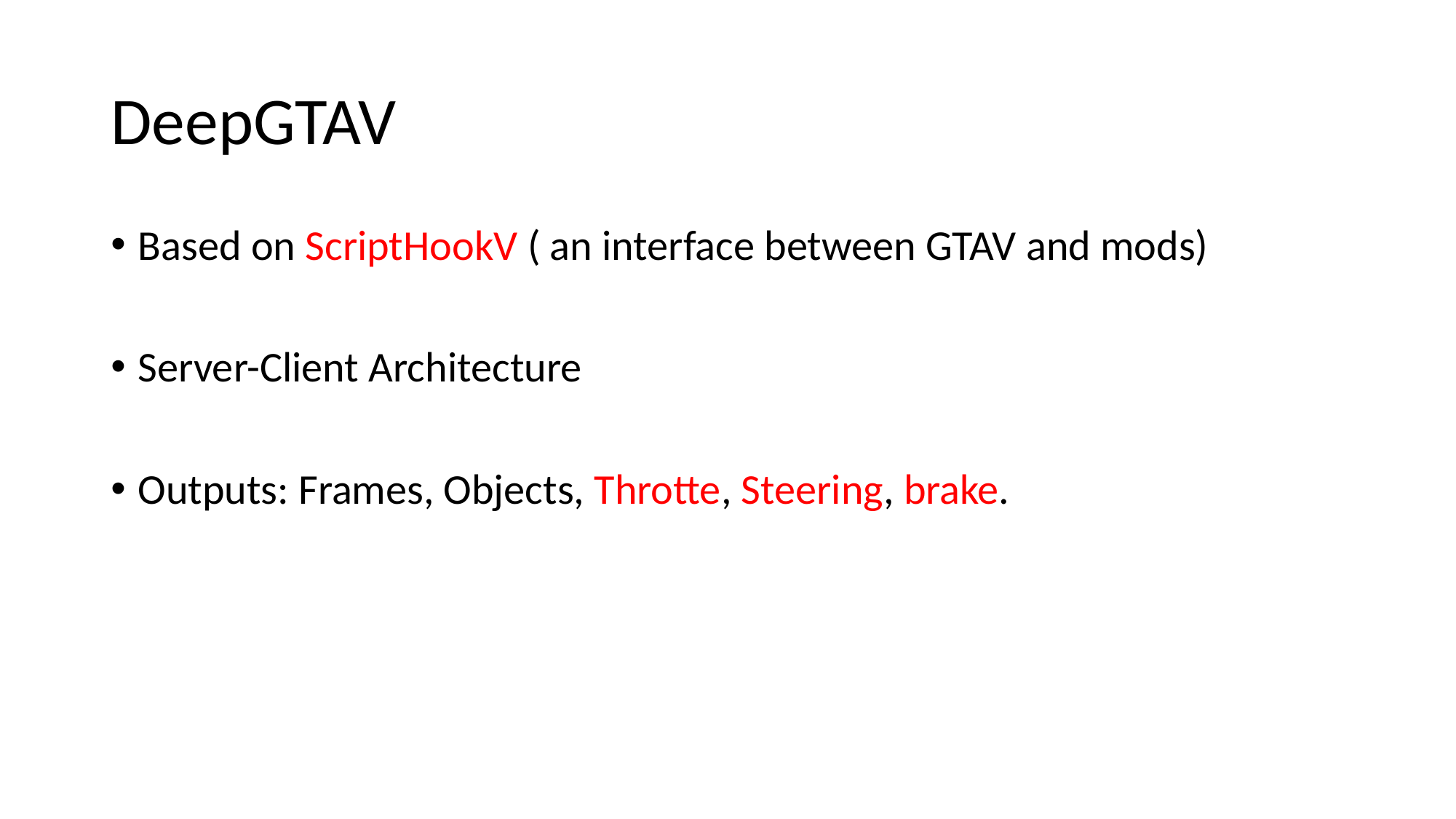

# DeepGTAV
Based on ScriptHookV ( an interface between GTAV and mods)

Server-Client Architecture

Outputs: Frames, Objects, Throtte, Steering, brake.